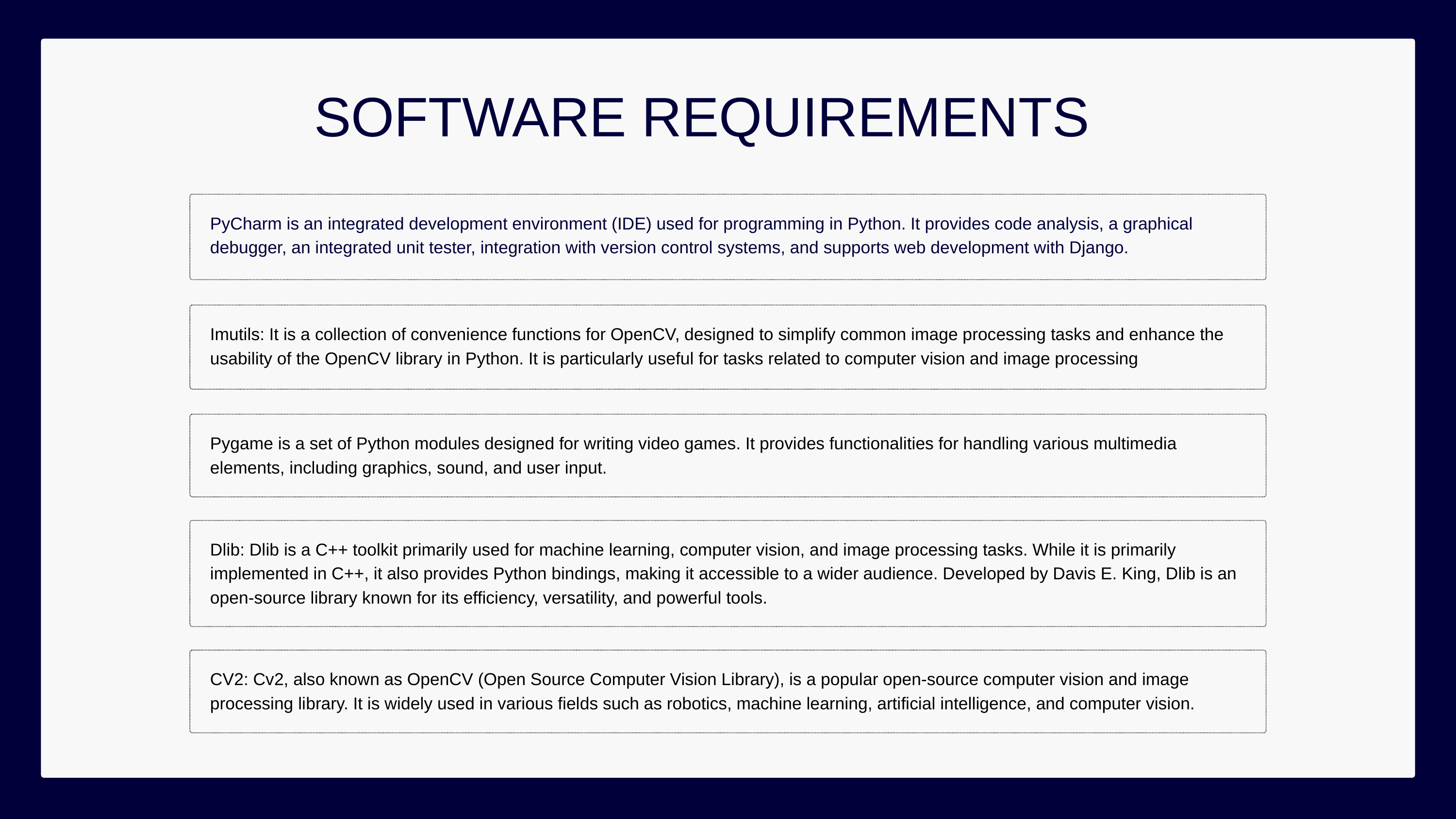

SOFTWARE REQUIREMENTS

PyCharm is an integrated development environment (IDE) used for programming in Python. It provides code analysis, a graphical debugger, an integrated unit tester, integration with version control systems, and supports web development with Django.

Imutils: It is a collection of convenience functions for OpenCV, designed to simplify common image processing tasks and enhance the usability of the OpenCV library in Python. It is particularly useful for tasks related to computer vision and image processing

Pygame is a set of Python modules designed for writing video games. It provides functionalities for handling various multimedia elements, including graphics, sound, and user input.

Dlib: Dlib is a C++ toolkit primarily used for machine learning, computer vision, and image processing tasks. While it is primarily implemented in C++, it also provides Python bindings, making it accessible to a wider audience. Developed by Davis E. King, Dlib is an open-source library known for its efficiency, versatility, and powerful tools.

CV2: Cv2, also known as OpenCV (Open Source Computer Vision Library), is a popular open-source computer vision and image processing library. It is widely used in various fields such as robotics, machine learning, artificial intelligence, and computer vision.